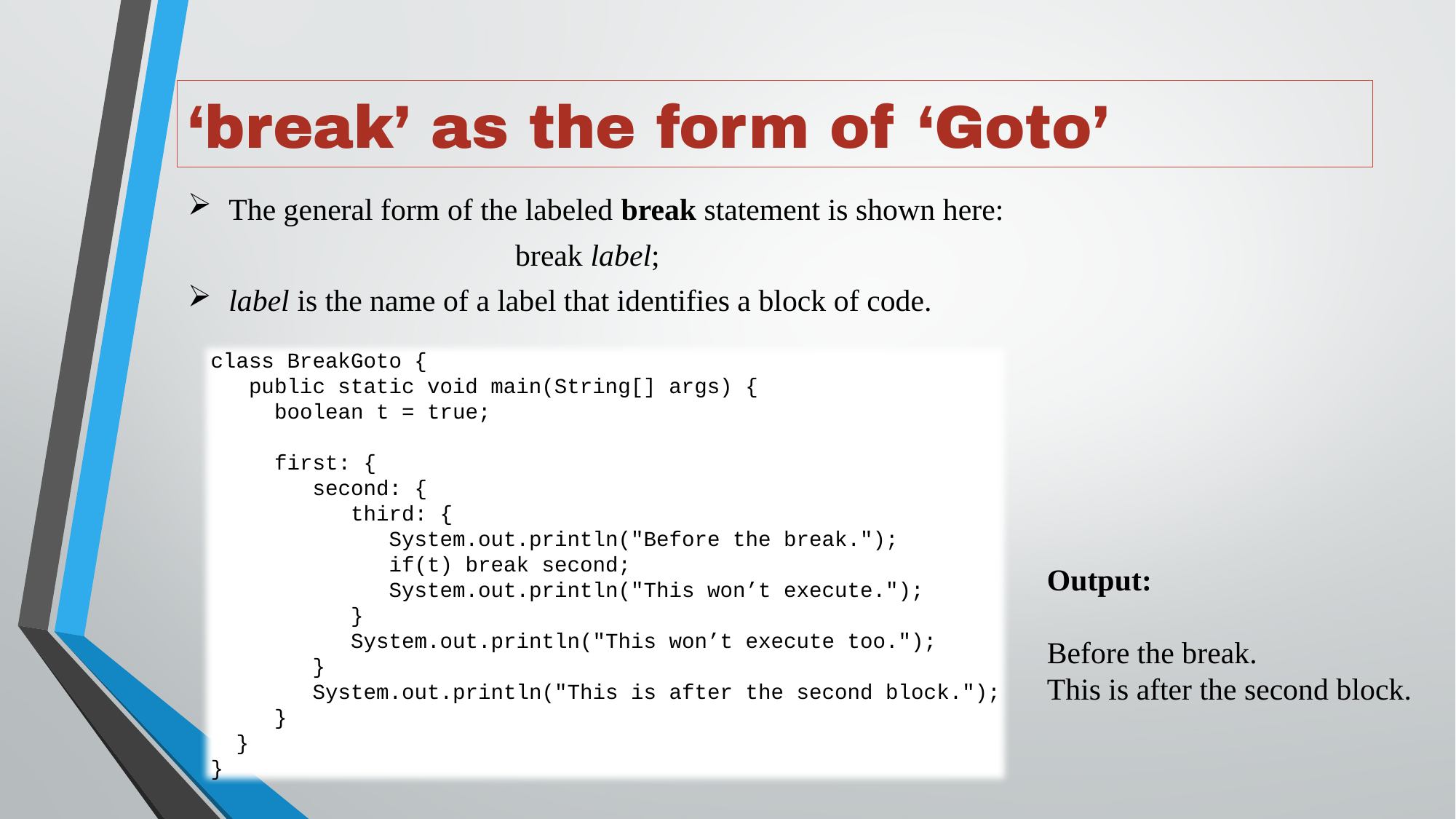

# ‘break’ as the form of ‘Goto’
The general form of the labeled break statement is shown here:
			break label;
label is the name of a label that identifies a block of code.
class BreakGoto {
   public static void main(String[] args) {
     boolean t = true;

     first: {
        second: {
           third: {
              System.out.println("Before the break.");
              if(t) break second;
              System.out.println("This won’t execute.");
           }
           System.out.println("This won’t execute too.");
        }
        System.out.println("This is after the second block.");
     }
  }
}
Output:

Before the break.
This is after the second block.